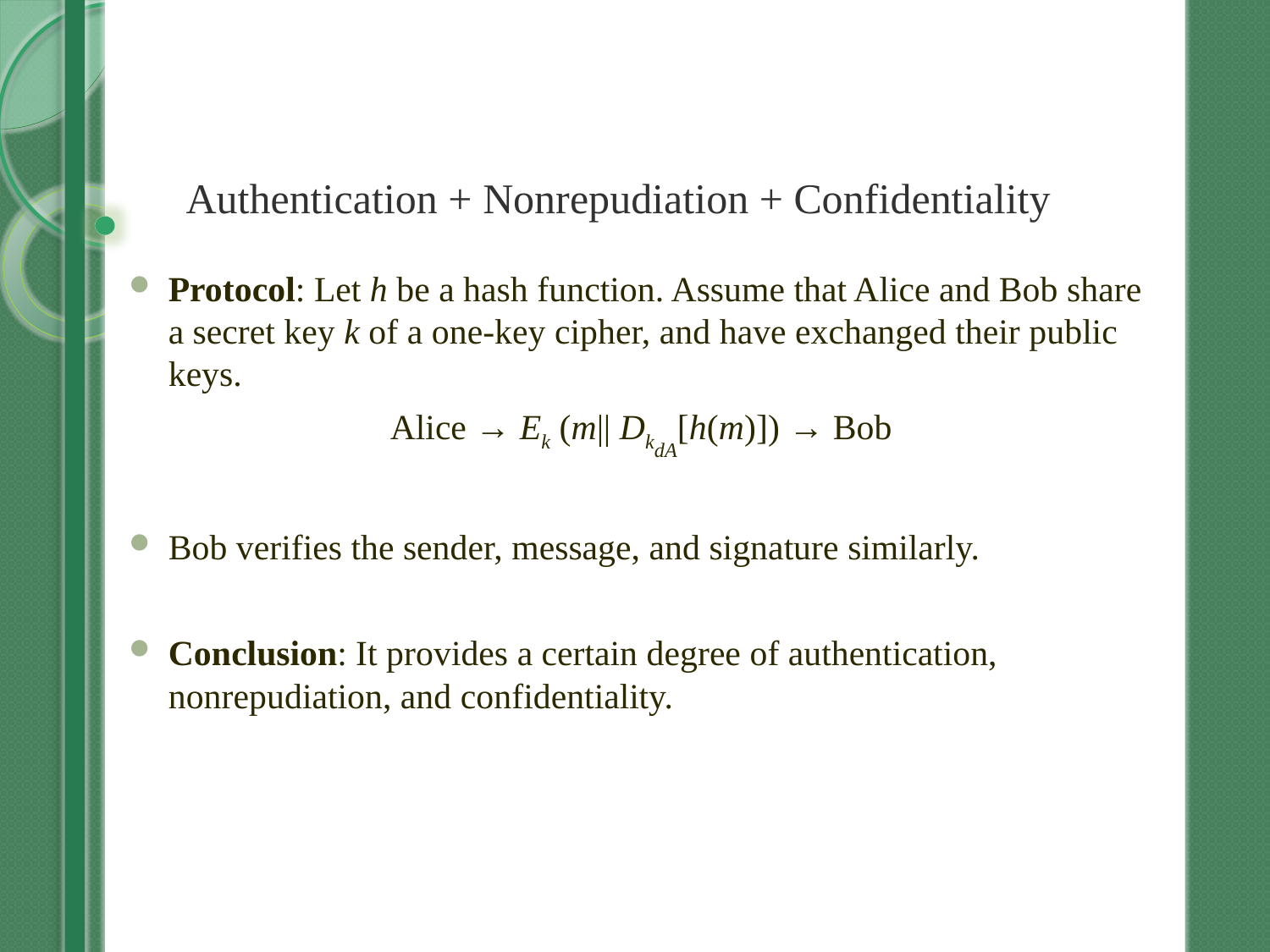

# Authentication + Nonrepudiation + Confidentiality
Protocol: Let h be a hash function. Assume that Alice and Bob share a secret key k of a one-key cipher, and have exchanged their public keys.
Alice → Ek (m|| DkdA[h(m)]) → Bob

Bob verifies the sender, message, and signature similarly.

Conclusion: It provides a certain degree of authentication, nonrepudiation, and confidentiality.